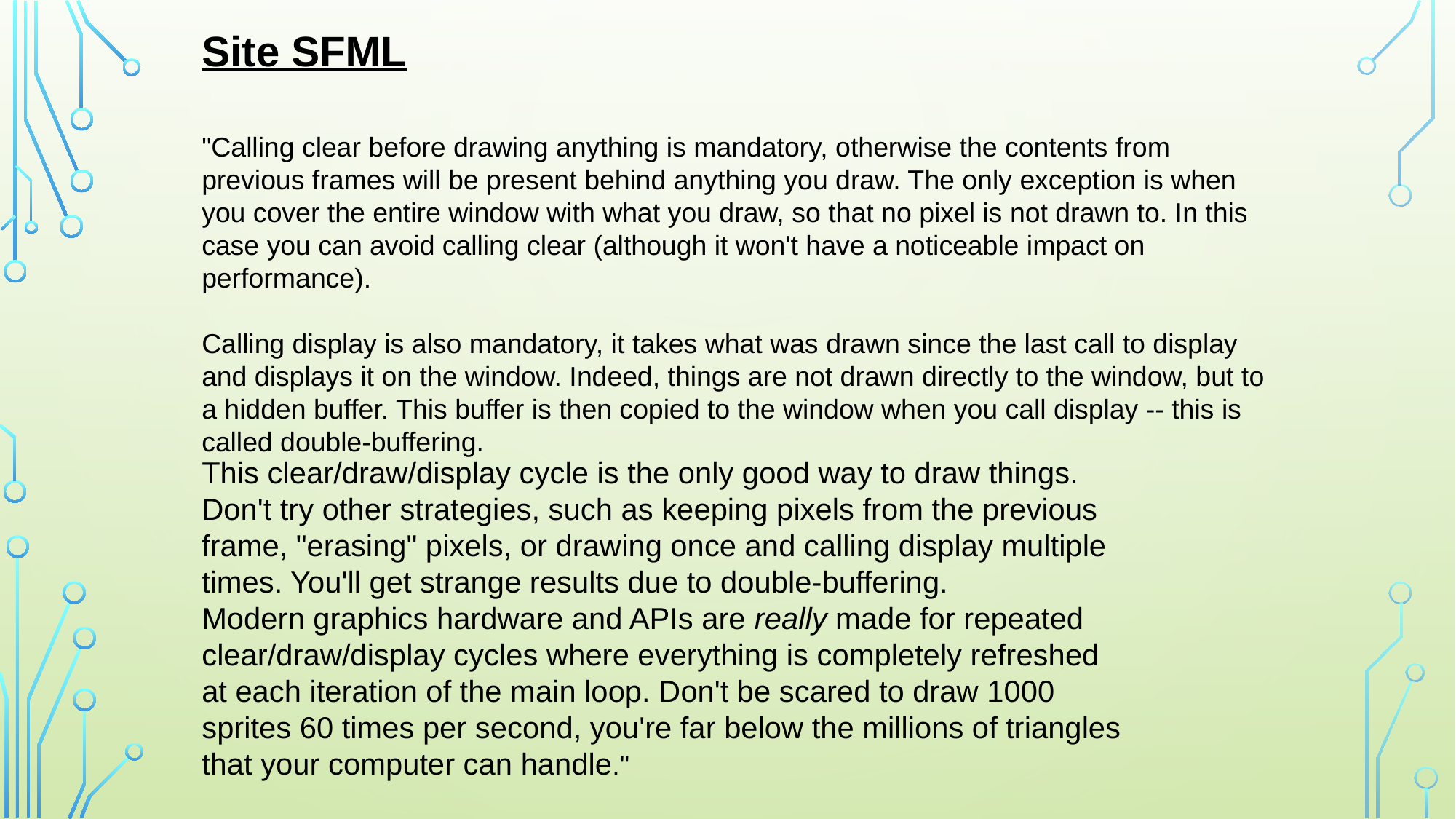

Site SFML
"Calling clear before drawing anything is mandatory, otherwise the contents from previous frames will be present behind anything you draw. The only exception is when you cover the entire window with what you draw, so that no pixel is not drawn to. In this case you can avoid calling clear (although it won't have a noticeable impact on performance).

Calling display is also mandatory, it takes what was drawn since the last call to display and displays it on the window. Indeed, things are not drawn directly to the window, but to a hidden buffer. This buffer is then copied to the window when you call display -- this is called double-buffering.
This clear/draw/display cycle is the only good way to draw things. Don't try other strategies, such as keeping pixels from the previous frame, "erasing" pixels, or drawing once and calling display multiple times. You'll get strange results due to double-buffering.
Modern graphics hardware and APIs are really made for repeated clear/draw/display cycles where everything is completely refreshed at each iteration of the main loop. Don't be scared to draw 1000 sprites 60 times per second, you're far below the millions of triangles that your computer can handle."